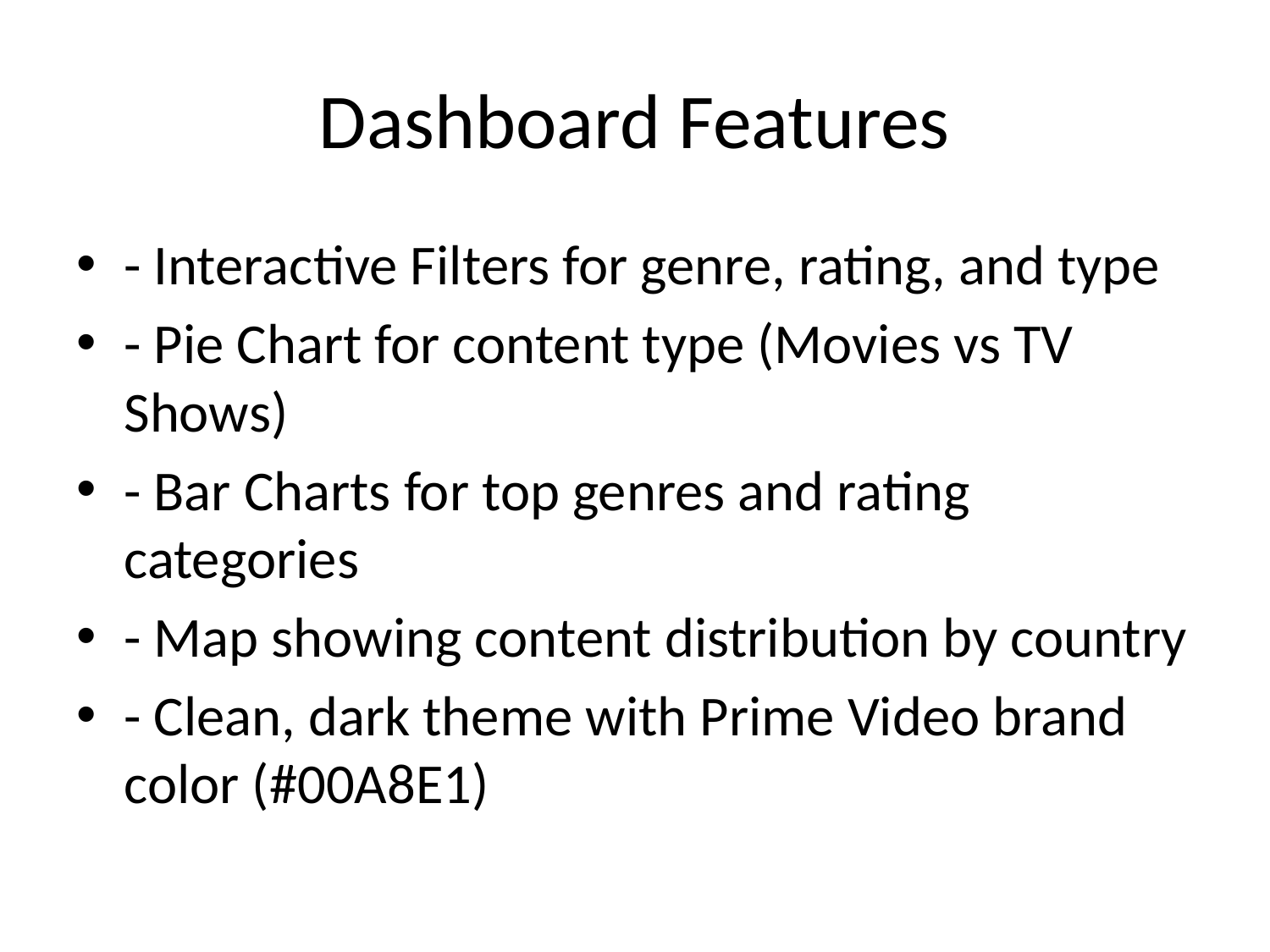

# Dashboard Features
- Interactive Filters for genre, rating, and type
- Pie Chart for content type (Movies vs TV Shows)
- Bar Charts for top genres and rating categories
- Map showing content distribution by country
- Clean, dark theme with Prime Video brand color (#00A8E1)